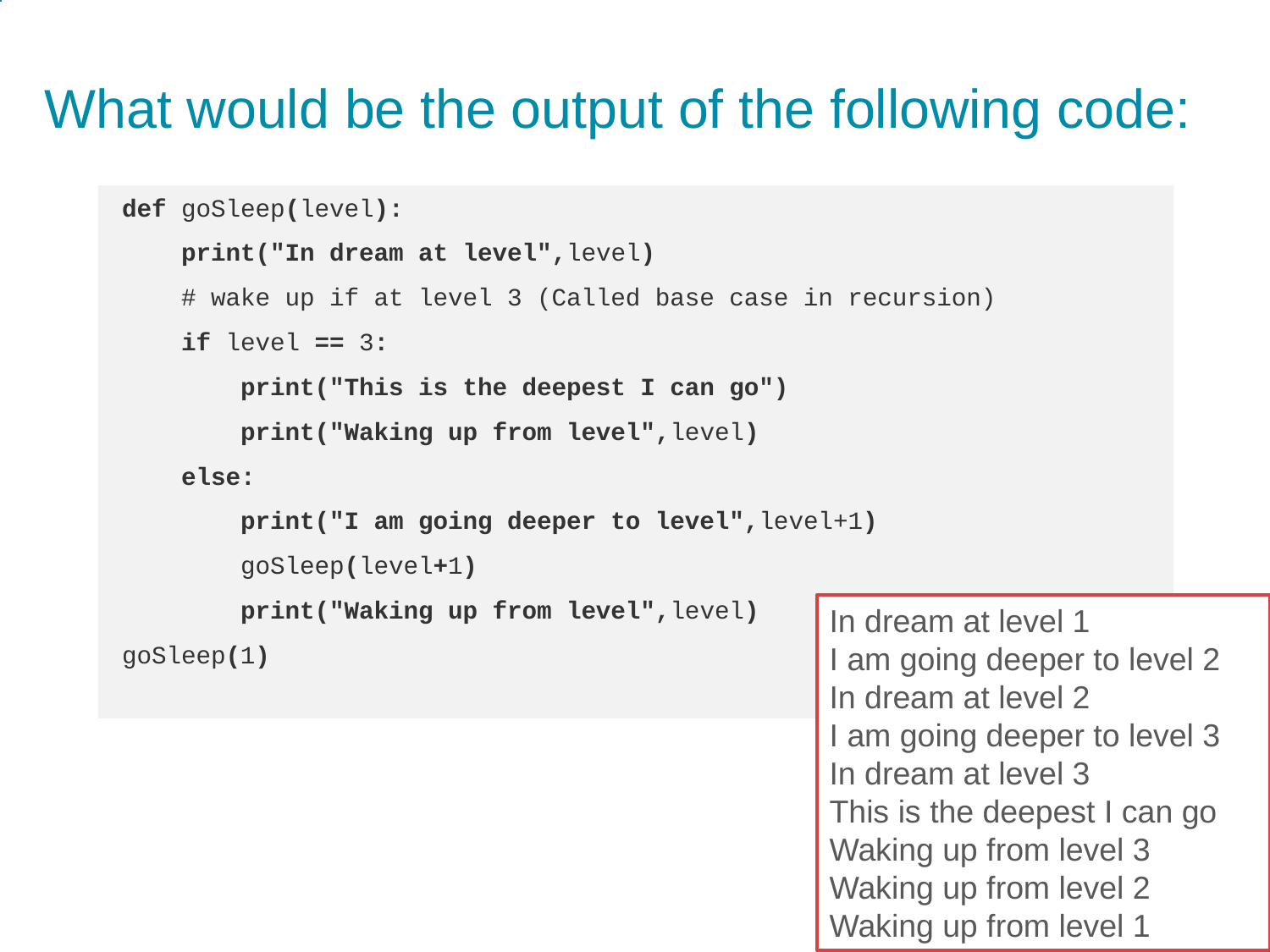

What would be the output of the following code:
def goSleep(level):
    print("In dream at level",level)
    # wake up if at level 3 (Called base case in recursion)
    if level == 3:
        print("This is the deepest I can go")
        print("Waking up from level",level)
    else:
        print("I am going deeper to level",level+1)
        goSleep(level+1)
        print("Waking up from level",level)
goSleep(1)
In dream at level 1
I am going deeper to level 2
In dream at level 2
I am going deeper to level 3
In dream at level 3
This is the deepest I can go
Waking up from level 3
Waking up from level 2
Waking up from level 1